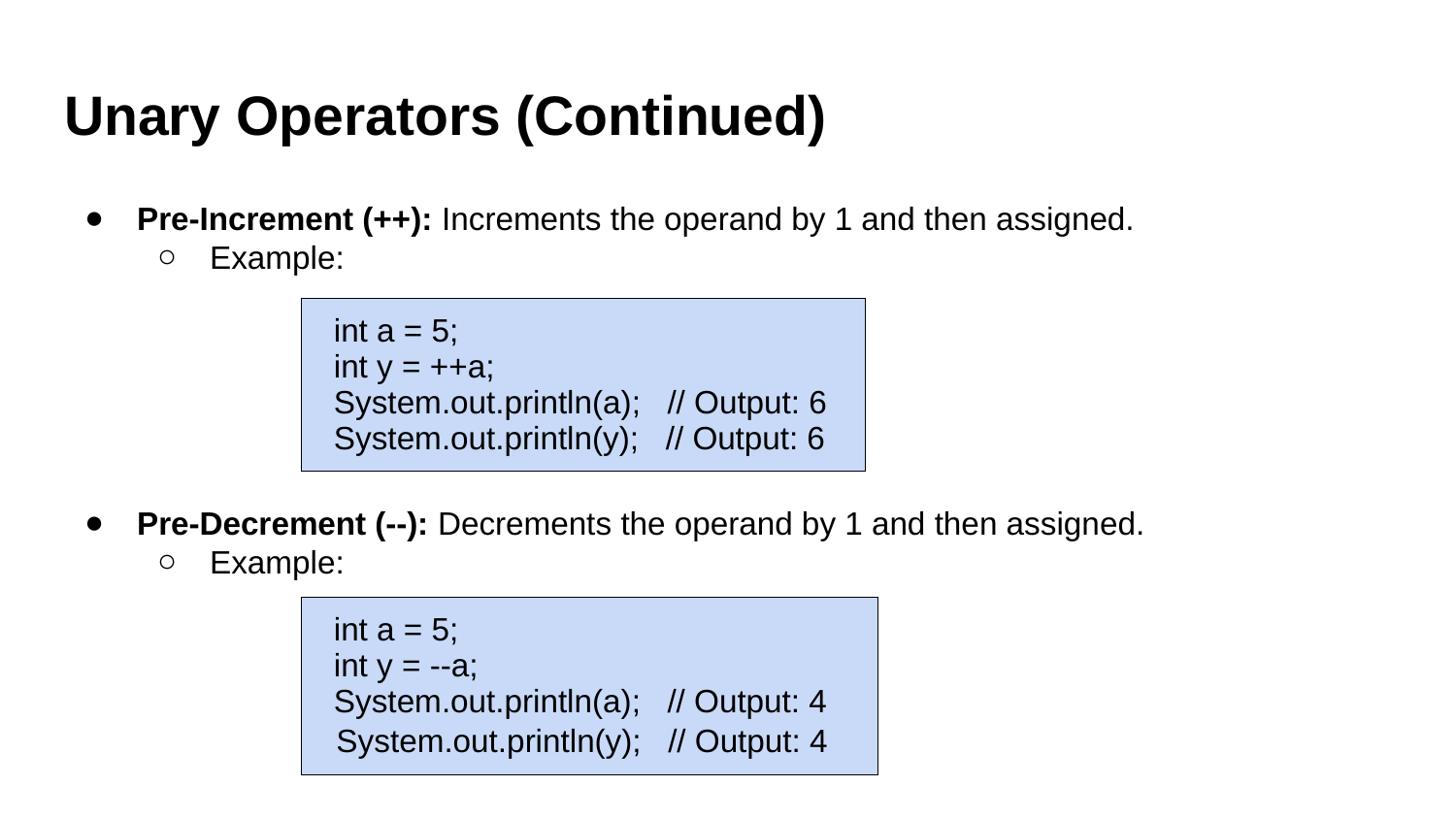

# Unary Operators (Continued)

Pre-Increment (++): Increments the operand by 1 and then assigned.
Example:

Pre-Decrement (--): Decrements the operand by 1 and then assigned.
Example:

| int a = 5; int y = ++a; System.out.println(a); // Output: 6 System.out.println(y); // Output: 6 |
| --- |
| int a = 5; int y = --a; System.out.println(a); // Output: 4 System.out.println(y); // Output: 4 |
| --- |